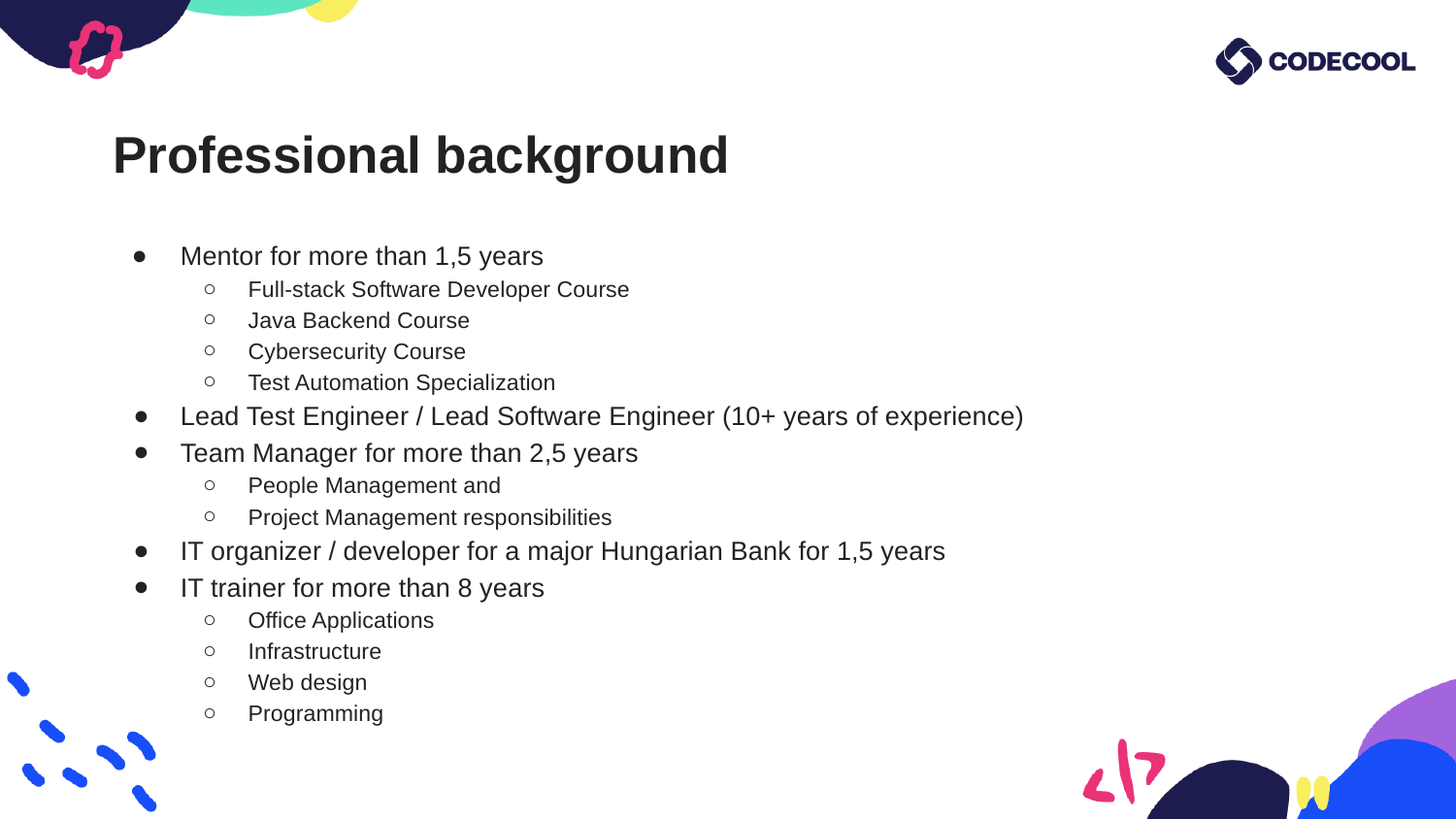

# Professional background
Mentor for more than 1,5 years
Full-stack Software Developer Course
Java Backend Course
Cybersecurity Course
Test Automation Specialization
Lead Test Engineer / Lead Software Engineer (10+ years of experience)
Team Manager for more than 2,5 years
People Management and
Project Management responsibilities
IT organizer / developer for a major Hungarian Bank for 1,5 years
IT trainer for more than 8 years
Office Applications
Infrastructure
Web design
Programming